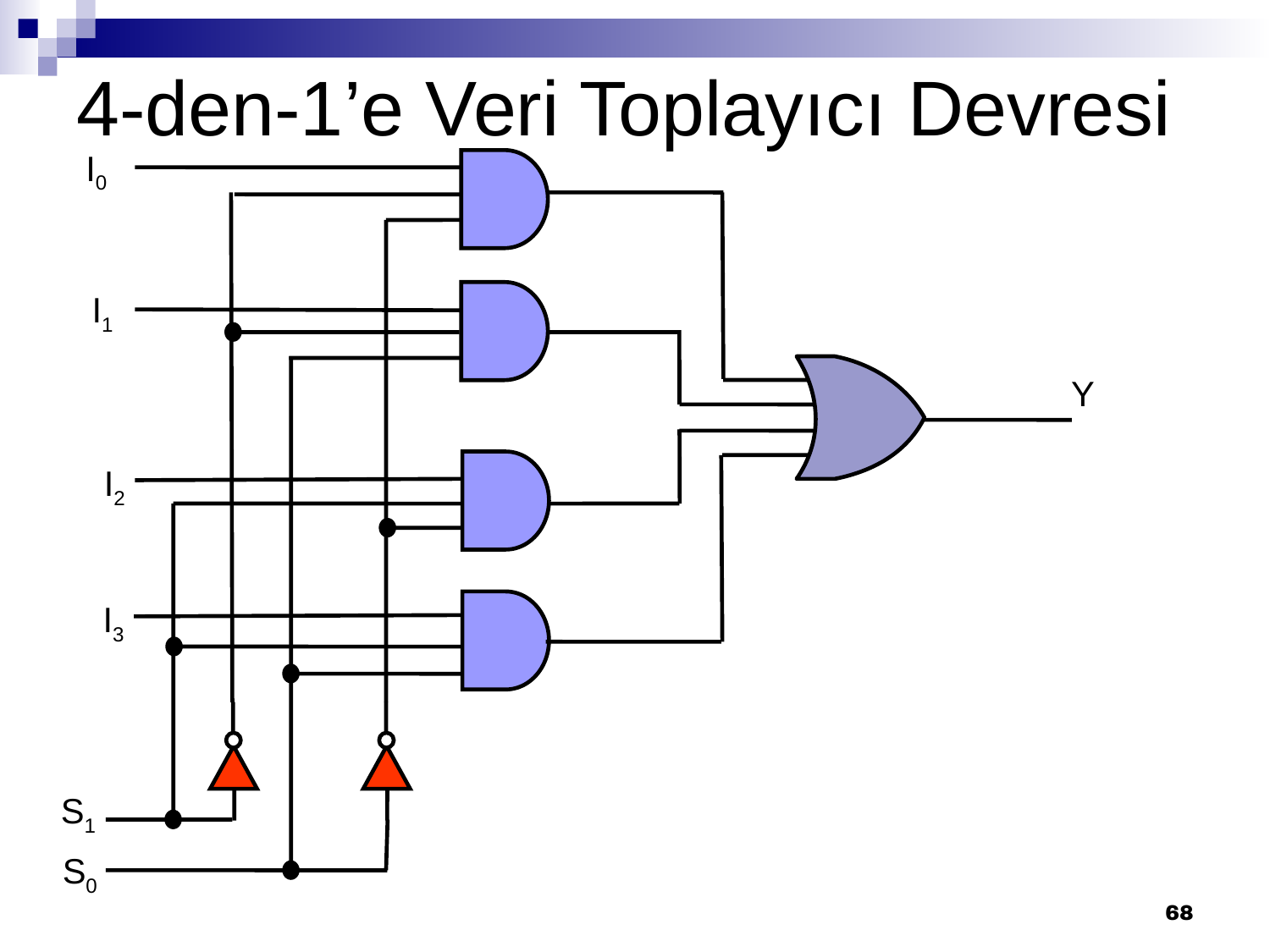

# 4-den-1’e Veri Toplayıcı Devresi
I0

I1

Y

I2

I3

S1

S0

68